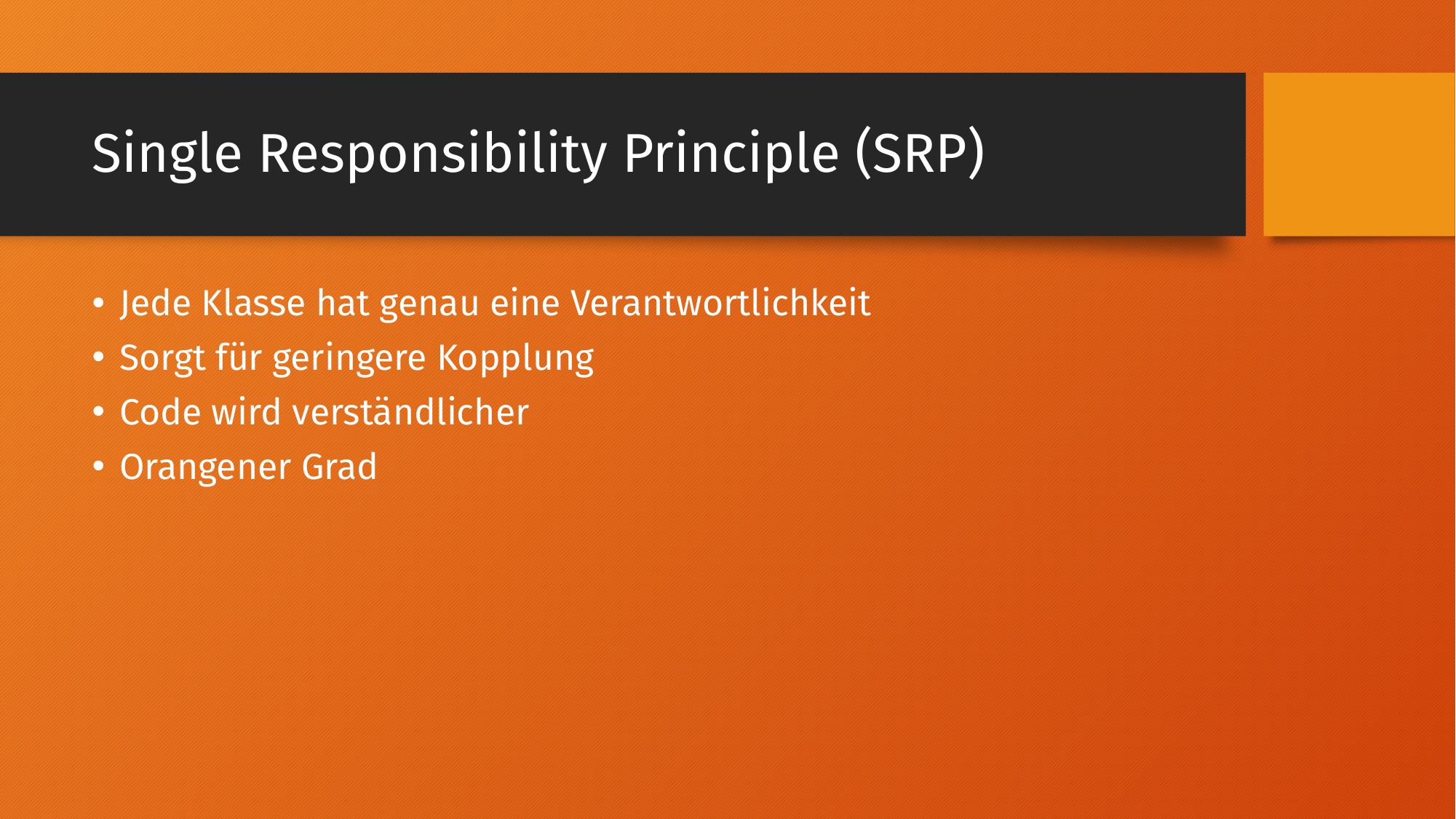

# Single Responsibility Principle (SRP)
Jede Klasse hat genau eine Verantwortlichkeit
Sorgt für geringere Kopplung
Code wird verständlicher
Orangener Grad